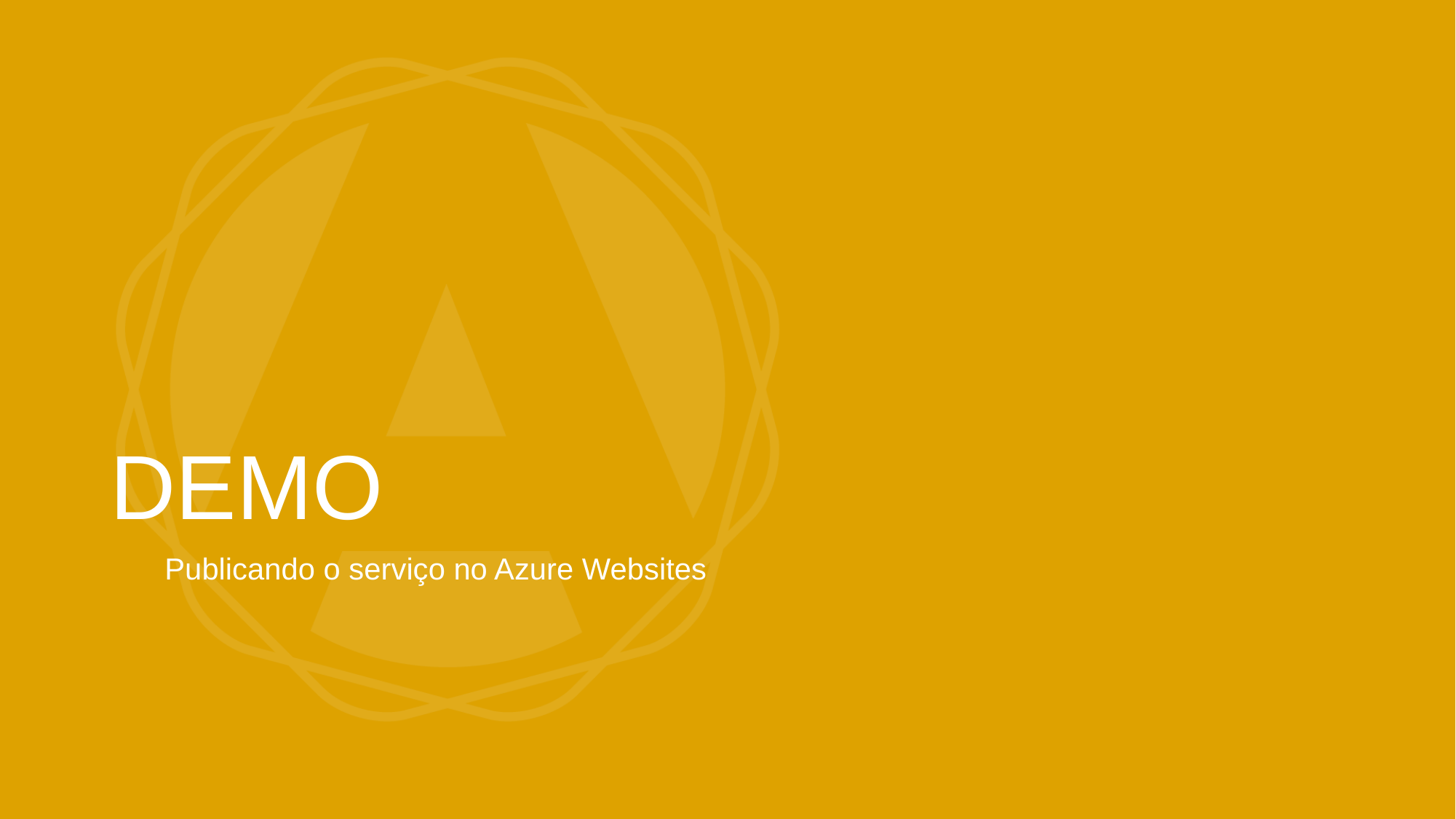

# DEMO
Publicando o serviço no Azure Websites